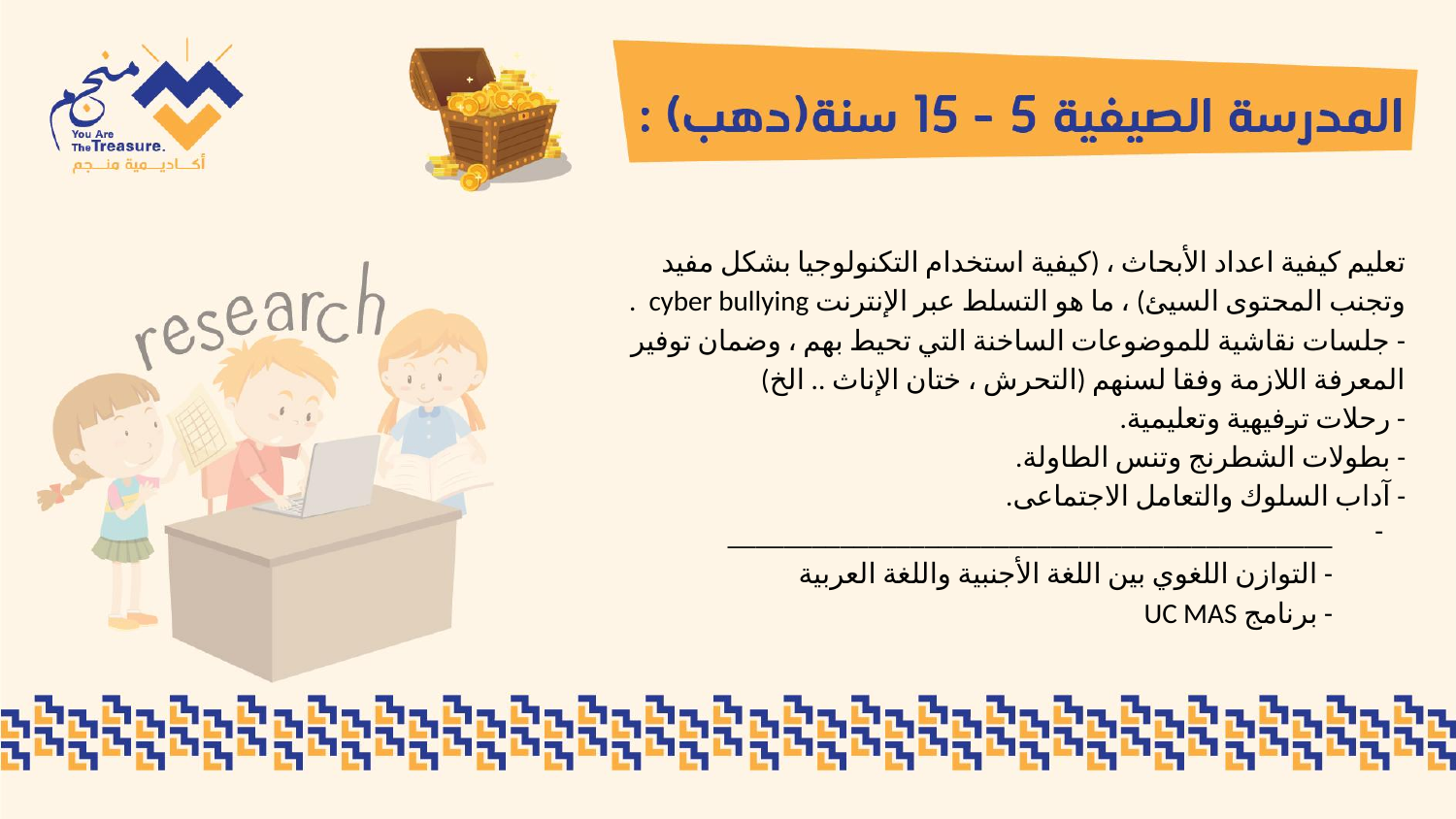

تعليم كيفية اعداد الأبحاث ، (كيفية استخدام التكنولوجيا بشكل مفيد وتجنب المحتوى السيئ) ، ما هو التسلط عبر الإنترنت cyber bullying  .
- جلسات نقاشية للموضوعات الساخنة التي تحيط بهم ، وضمان توفير المعرفة اللازمة وفقا لسنهم (التحرش ، ختان الإناث .. الخ)
- رحلات ترفيهية وتعليمية.
- بطولات الشطرنج وتنس الطاولة.
- آداب السلوك والتعامل الاجتماعى.
___________________________________________
- التوازن اللغوي بين اللغة الأجنبية واللغة العربية
- برنامج UC MAS